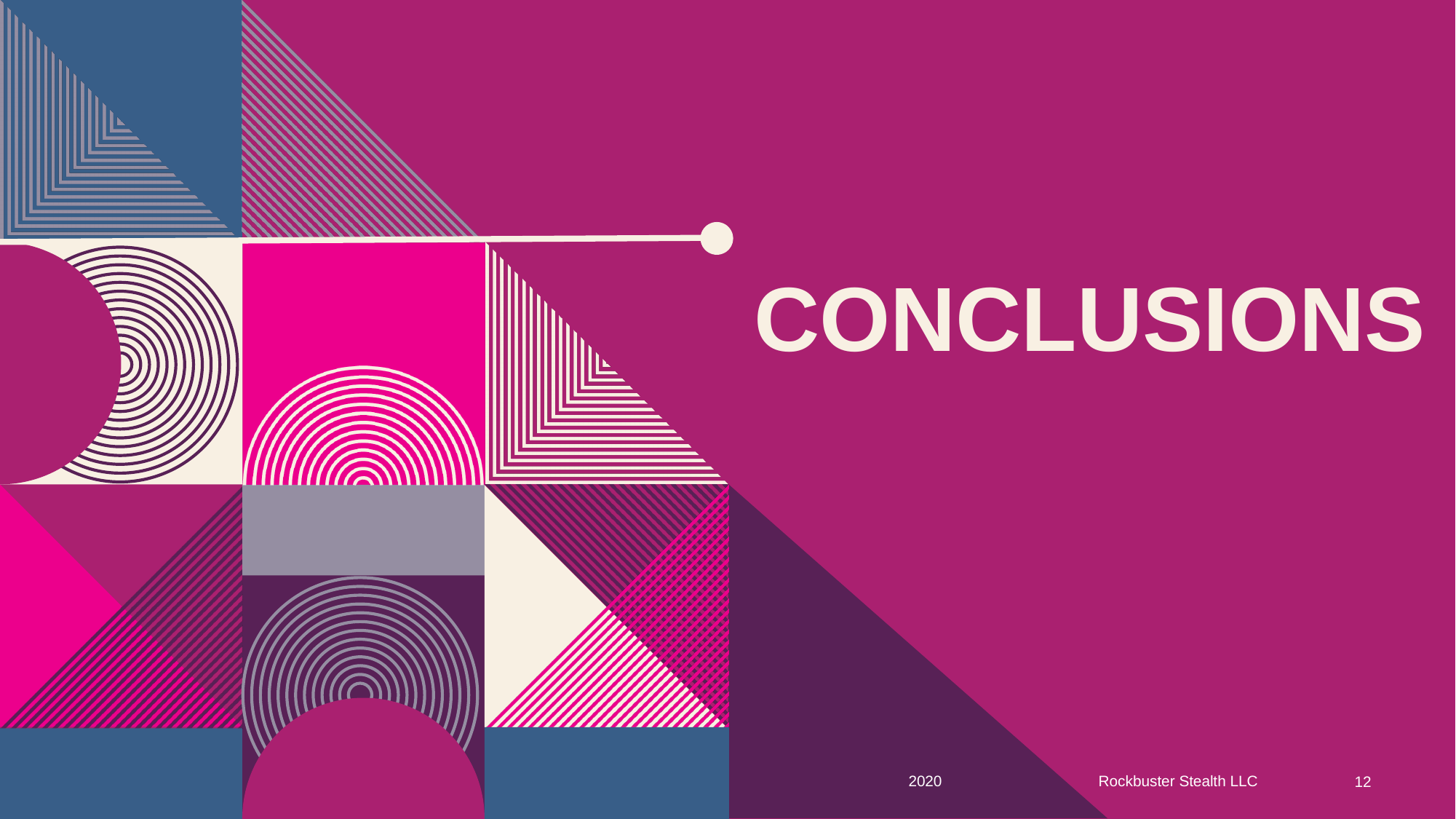

# Conclusions
Rockbuster Stealth LLC
2020
12